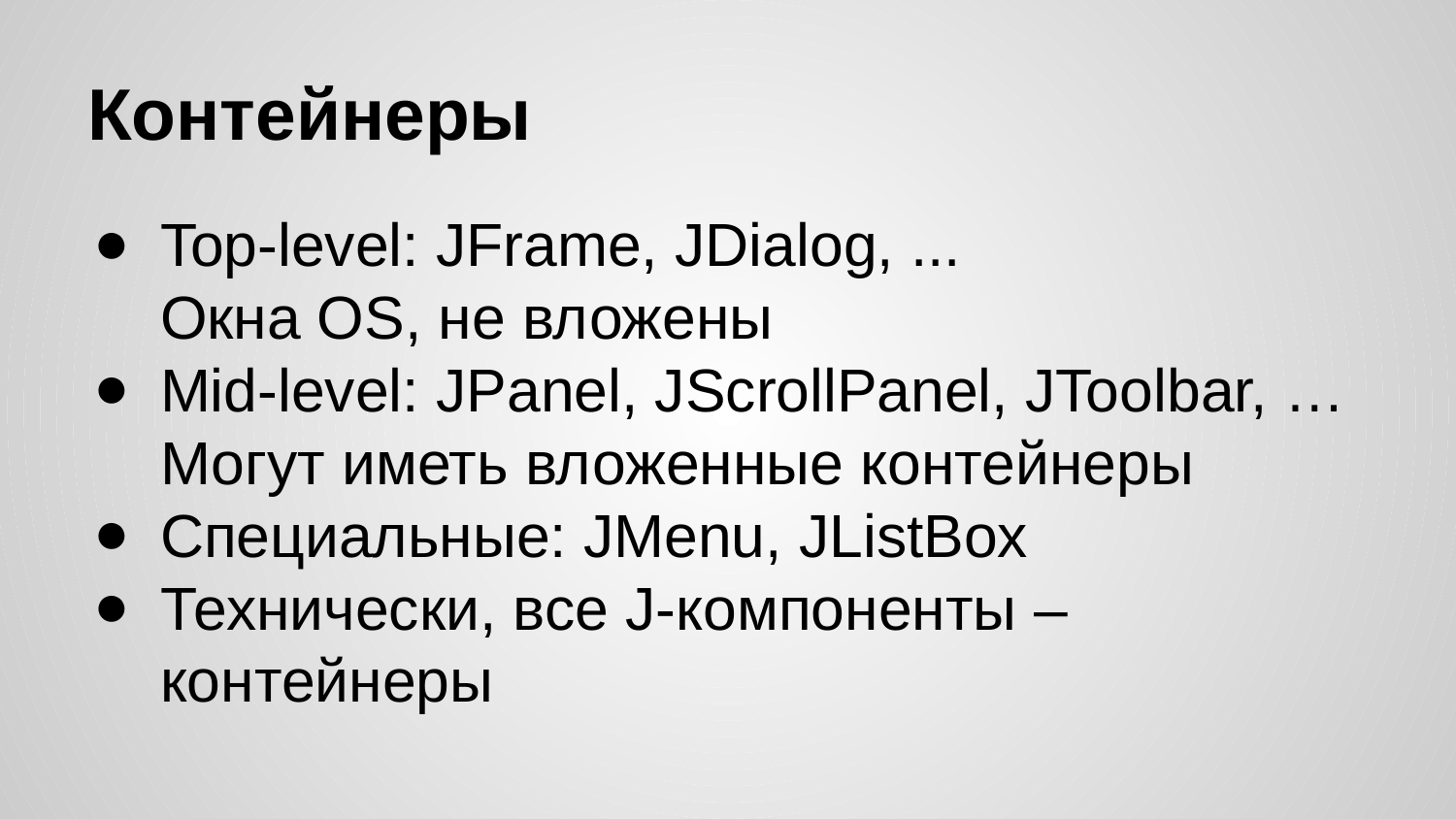

# Контейнеры
Top-level: JFrame, JDialog, ...
Окна OS, не вложены
Mid-level: JPanel, JScrollPanel, JToolbar, …
Могут иметь вложенные контейнеры
Специальные: JMenu, JListBox
Технически, все J-компоненты – контейнеры